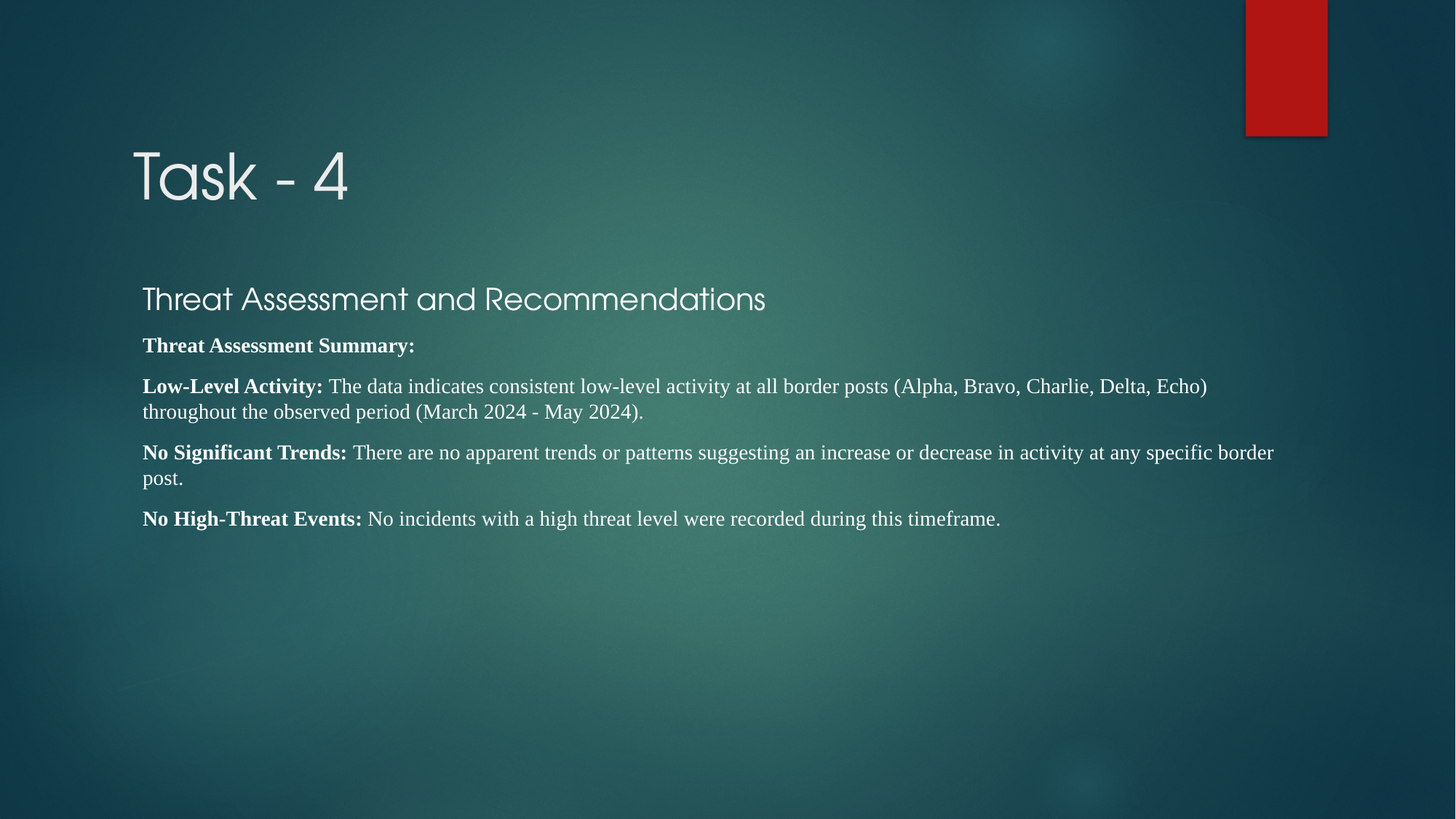

# Task - 4
Threat Assessment and Recommendations
Threat Assessment Summary:
Low-Level Activity: The data indicates consistent low-level activity at all border posts (Alpha, Bravo, Charlie, Delta, Echo) throughout the observed period (March 2024 - May 2024).
No Significant Trends: There are no apparent trends or patterns suggesting an increase or decrease in activity at any specific border post.
No High-Threat Events: No incidents with a high threat level were recorded during this timeframe.